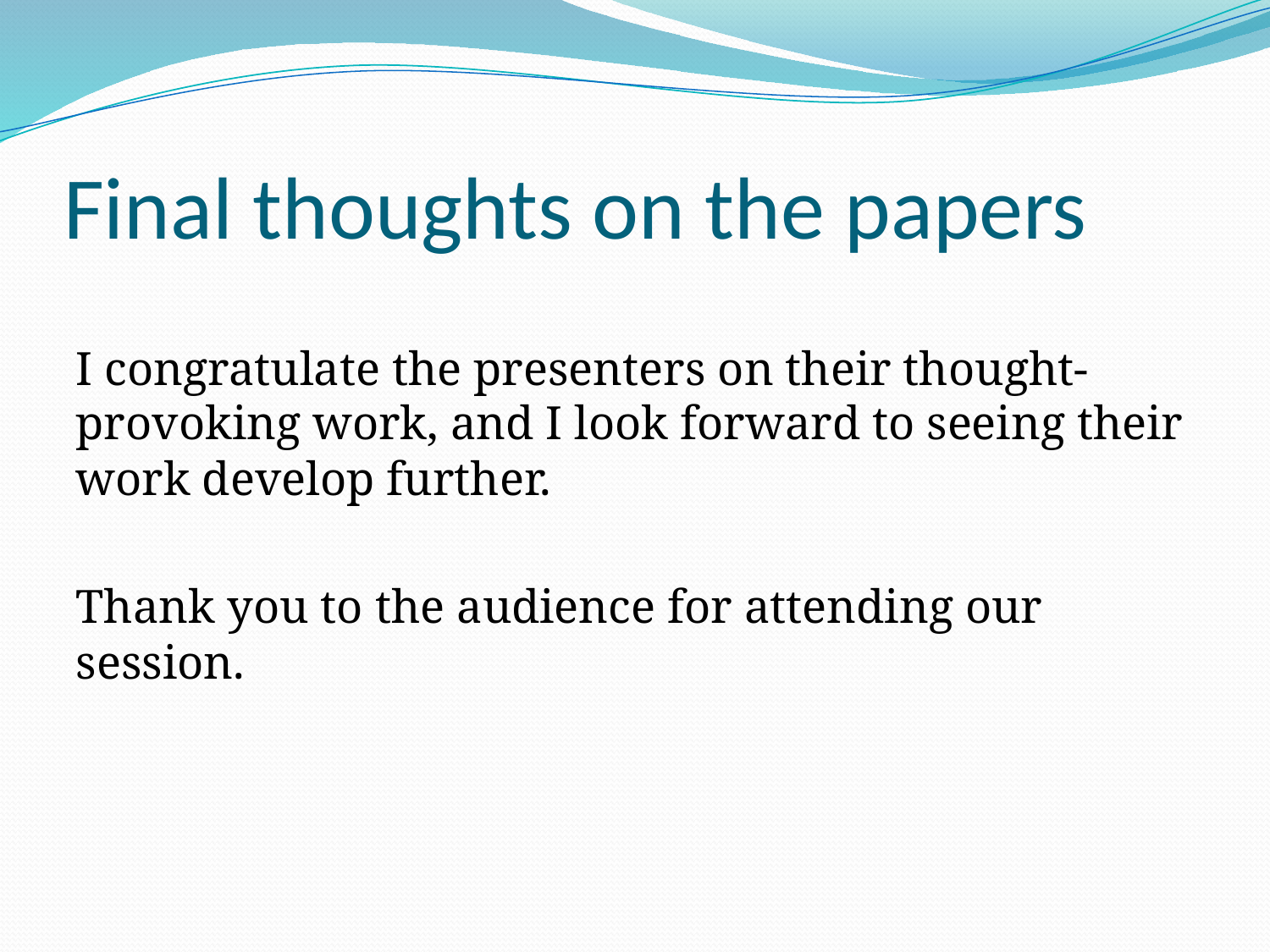

# Final thoughts on the papers

I congratulate the presenters on their thought-provoking work, and I look forward to seeing their work develop further.

Thank you to the audience for attending our session.